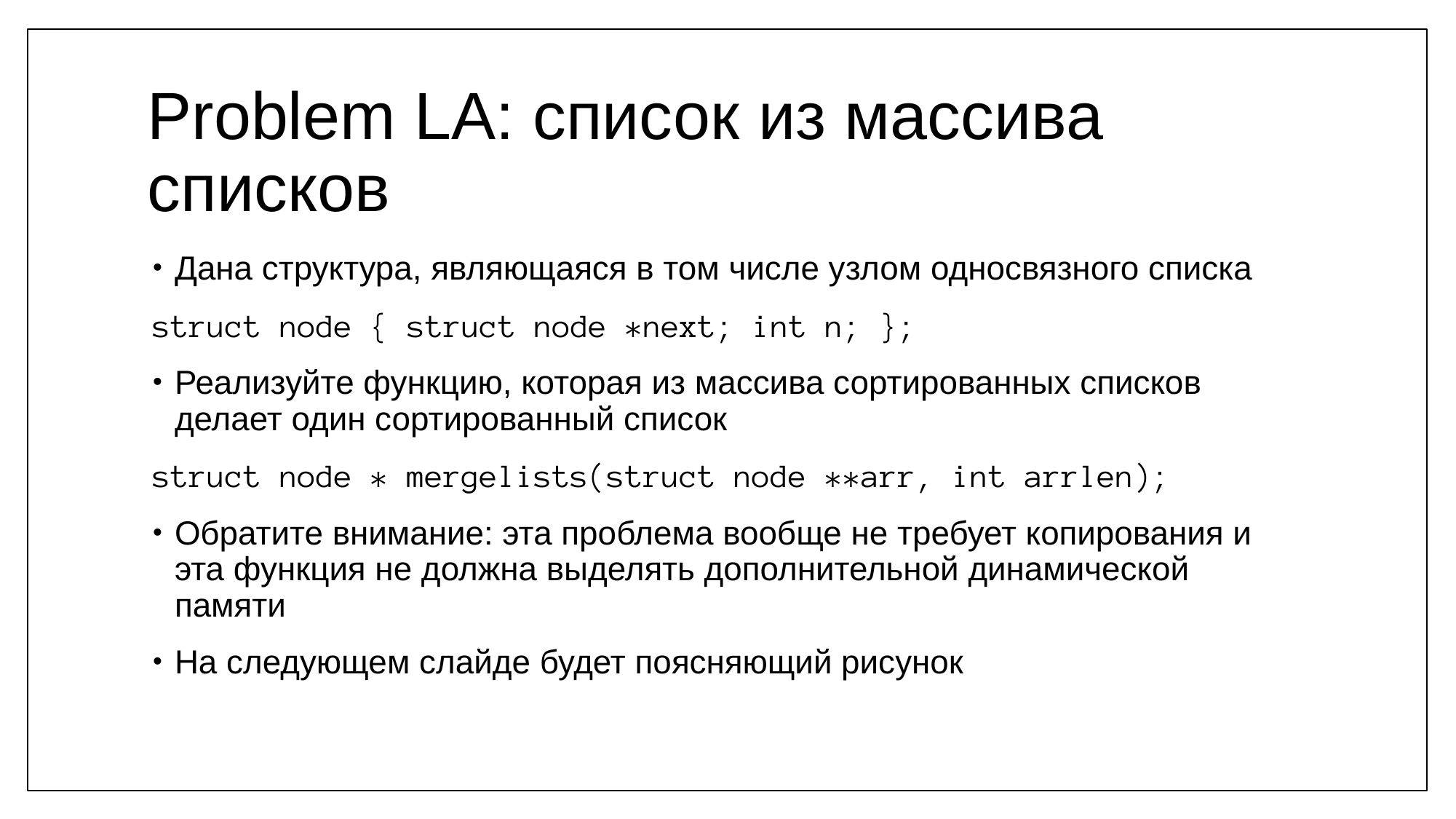

# Problem LA: список из массива списков
Дана структура, являющаяся в том числе узлом односвязного списка
struct node { struct node *next; int n; };
Реализуйте функцию, которая из массива сортированных списков делает один сортированный список
struct node * mergelists(struct node **arr, int arrlen);
Обратите внимание: эта проблема вообще не требует копирования и эта функция не должна выделять дополнительной динамической памяти
На следующем слайде будет поясняющий рисунок